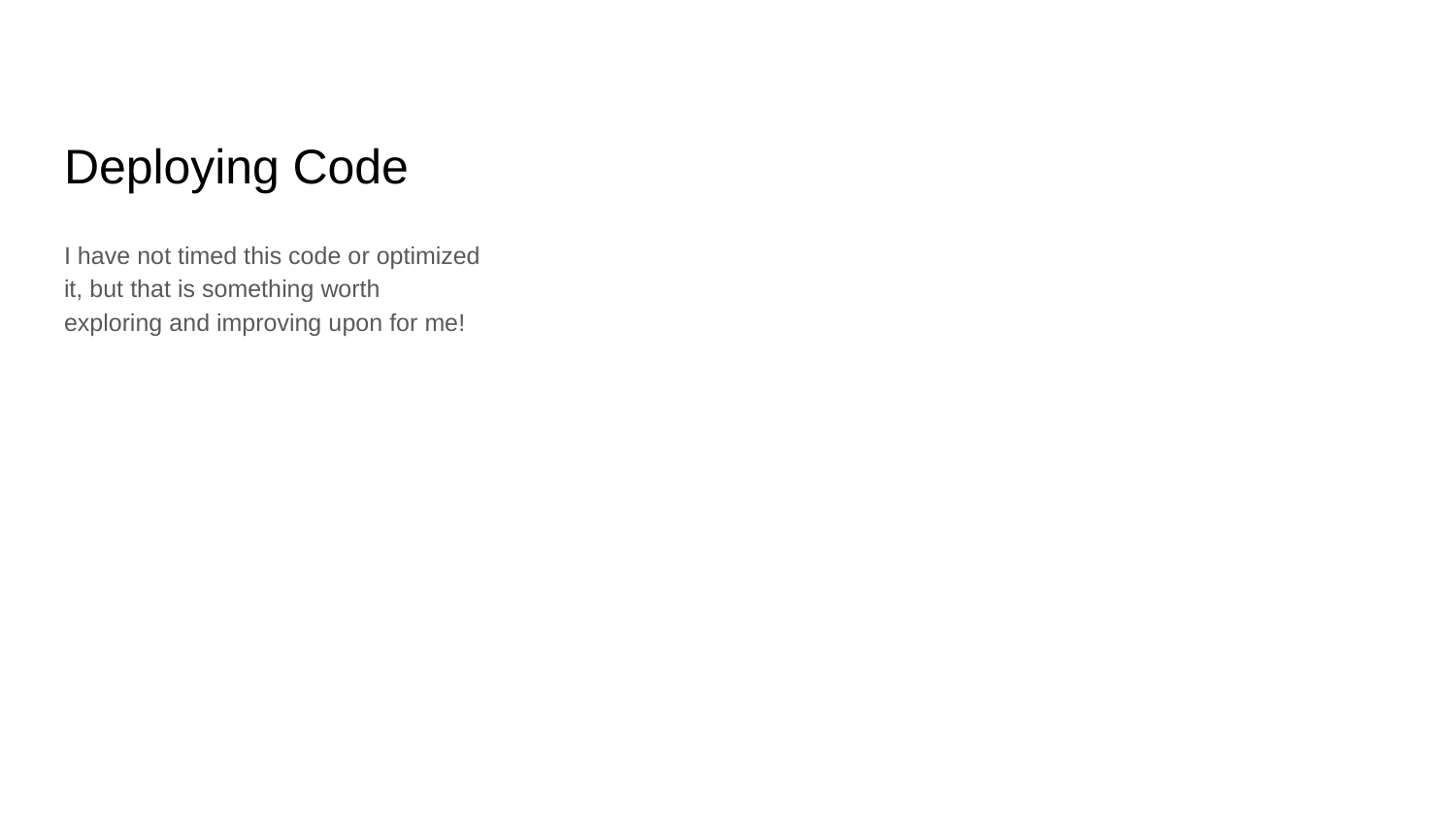

# Deploying Code
I have not timed this code or optimized it, but that is something worth exploring and improving upon for me!